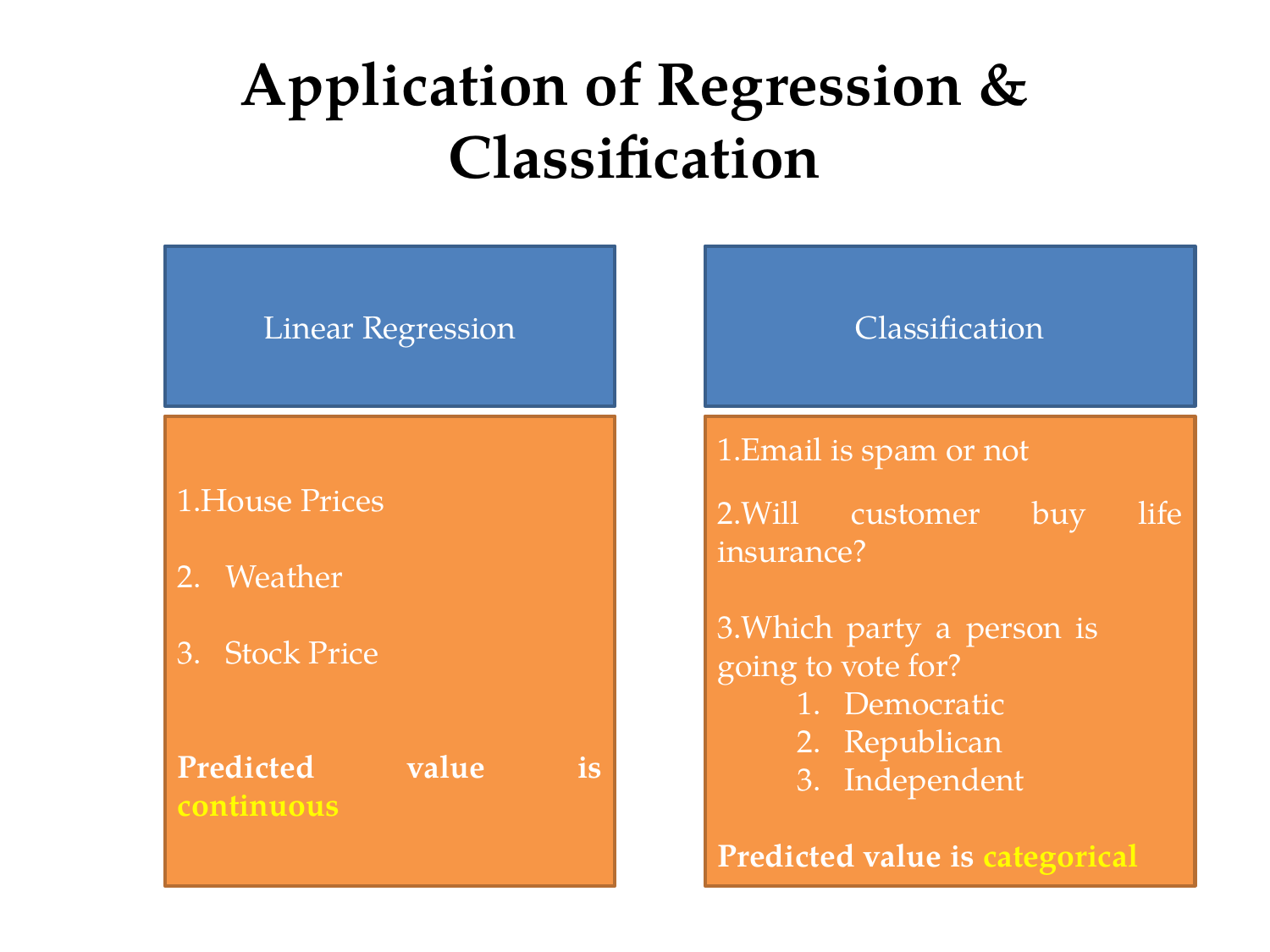

# Application of Regression & Classification
Linear Regression
Classification
House Prices

2.   Weather

3.   Stock Price

Predicted value is continuous
Email is spam or not

Will customer buy life insurance?

Which party a person is       going to vote for?
Democratic
Republican
Independent

Predicted value is categorical